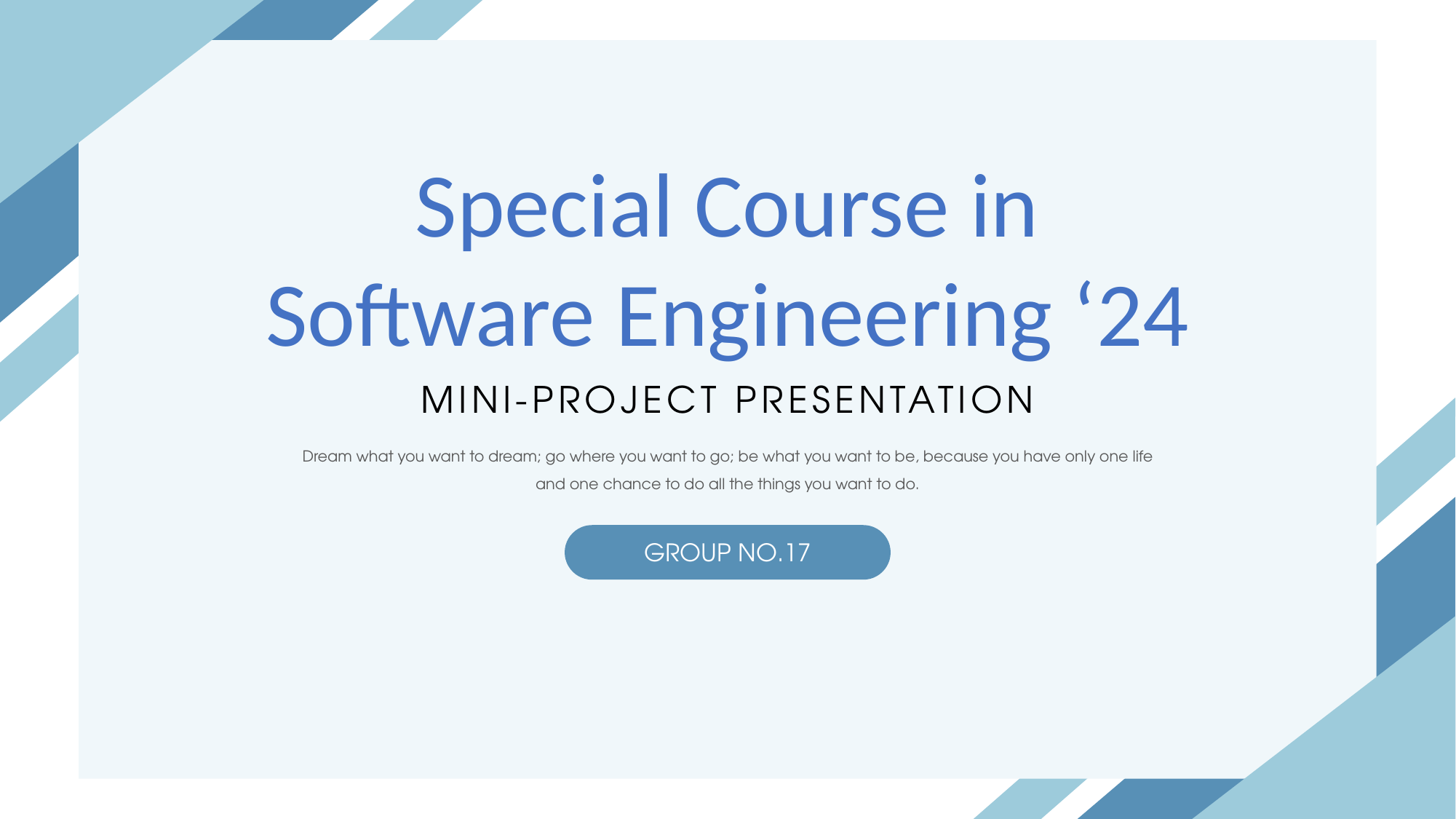

Special Course in Software Engineering ‘24
MINI-PROJECT PRESENTATION
Dream what you want to dream; go where you want to go; be what you want to be, because you have only one life and one chance to do all the things you want to do.

GROUP NO.17